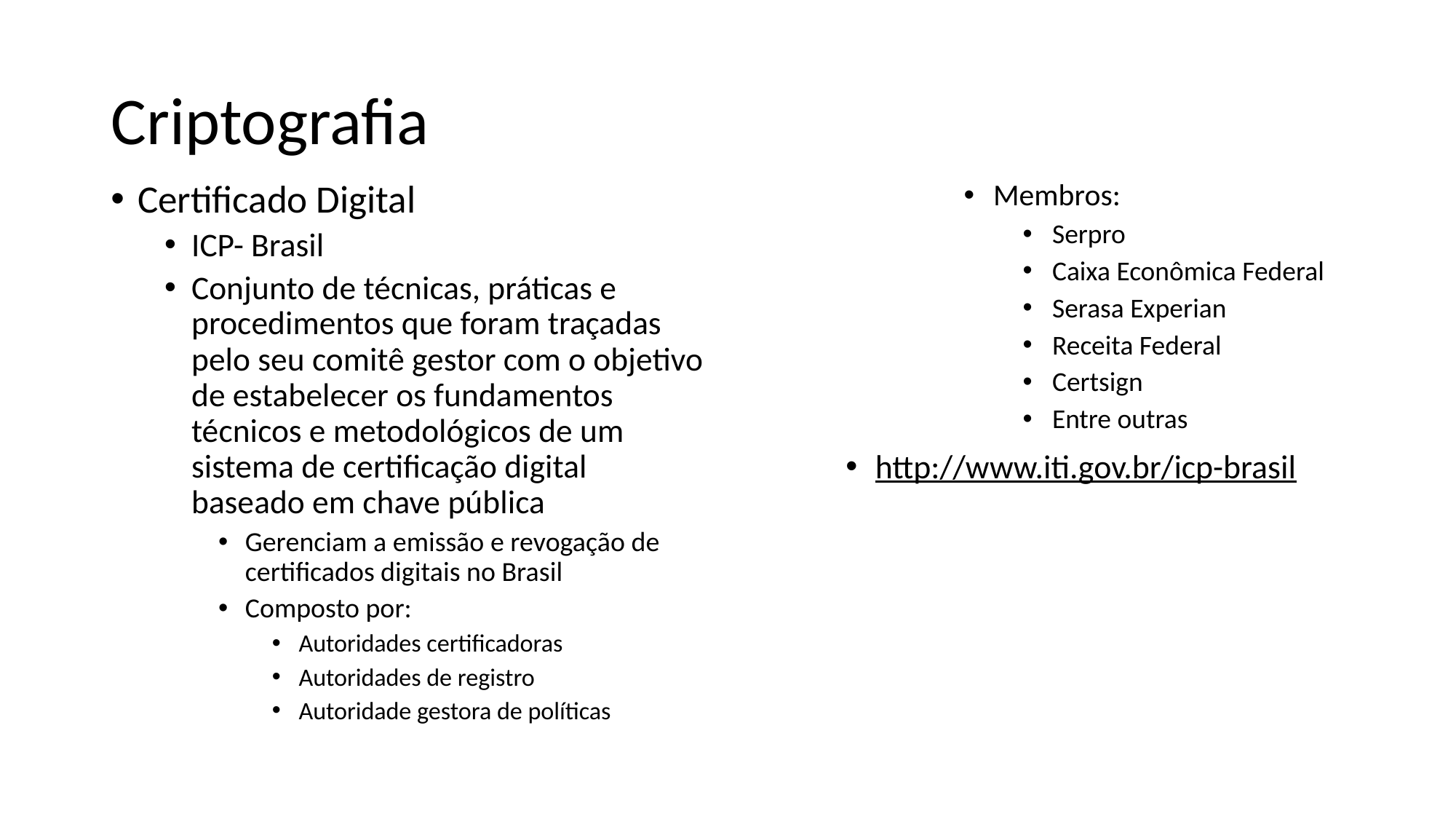

# Criptografia
Certificado Digital
ICP- Brasil
Conjunto de técnicas, práticas e procedimentos que foram traçadas pelo seu comitê gestor com o objetivo de estabelecer os fundamentos técnicos e metodológicos de um sistema de certificação digital baseado em chave pública
Gerenciam a emissão e revogação de certificados digitais no Brasil
Composto por:
Autoridades certificadoras
Autoridades de registro
Autoridade gestora de políticas

Membros:
Serpro
Caixa Econômica Federal
Serasa Experian
Receita Federal
Certsign
Entre outras
http://www.iti.gov.br/icp-brasil